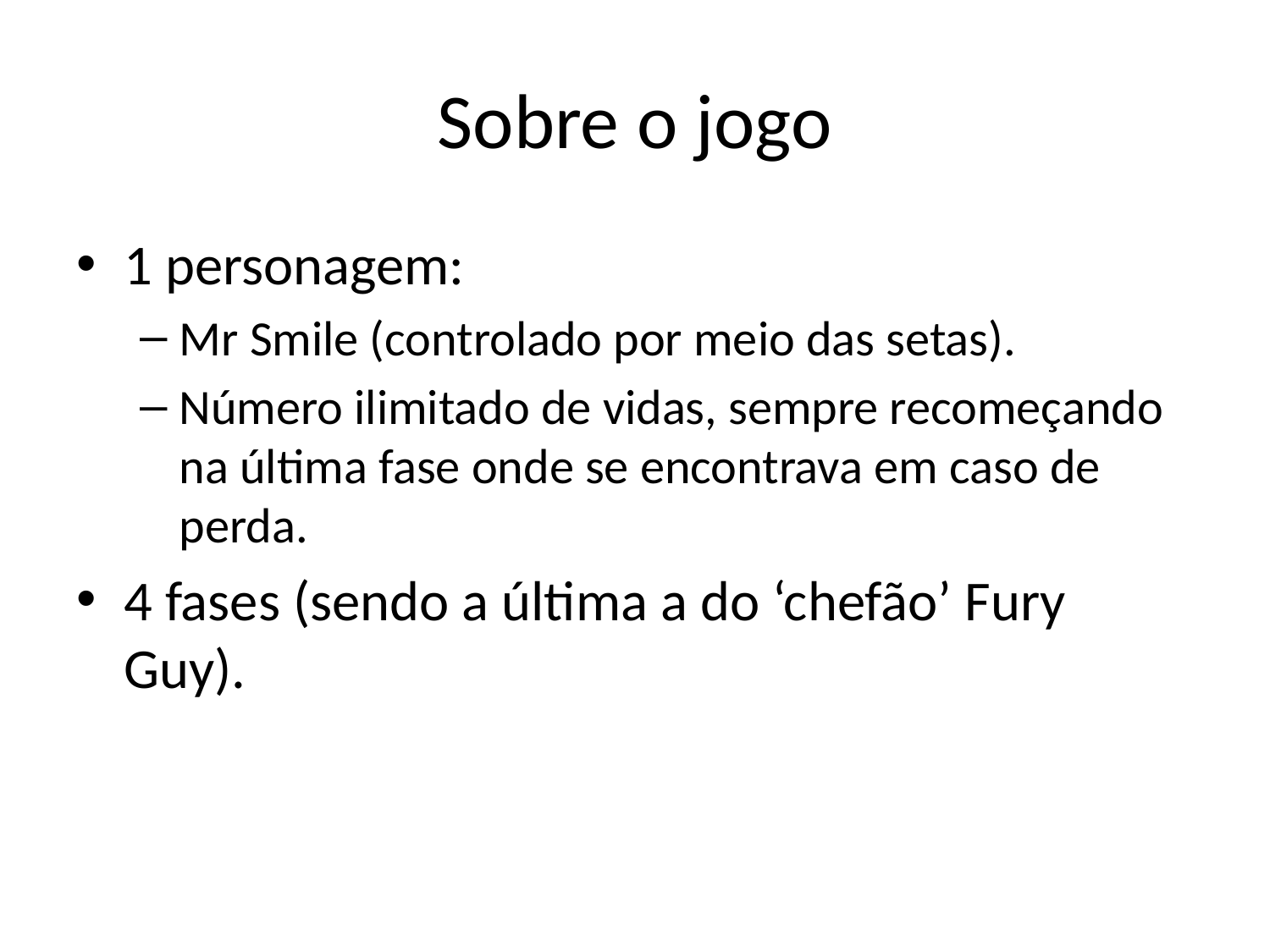

# Sobre o jogo
1 personagem:
Mr Smile (controlado por meio das setas).
Número ilimitado de vidas, sempre recomeçando na última fase onde se encontrava em caso de perda.
4 fases (sendo a última a do ‘chefão’ Fury Guy).